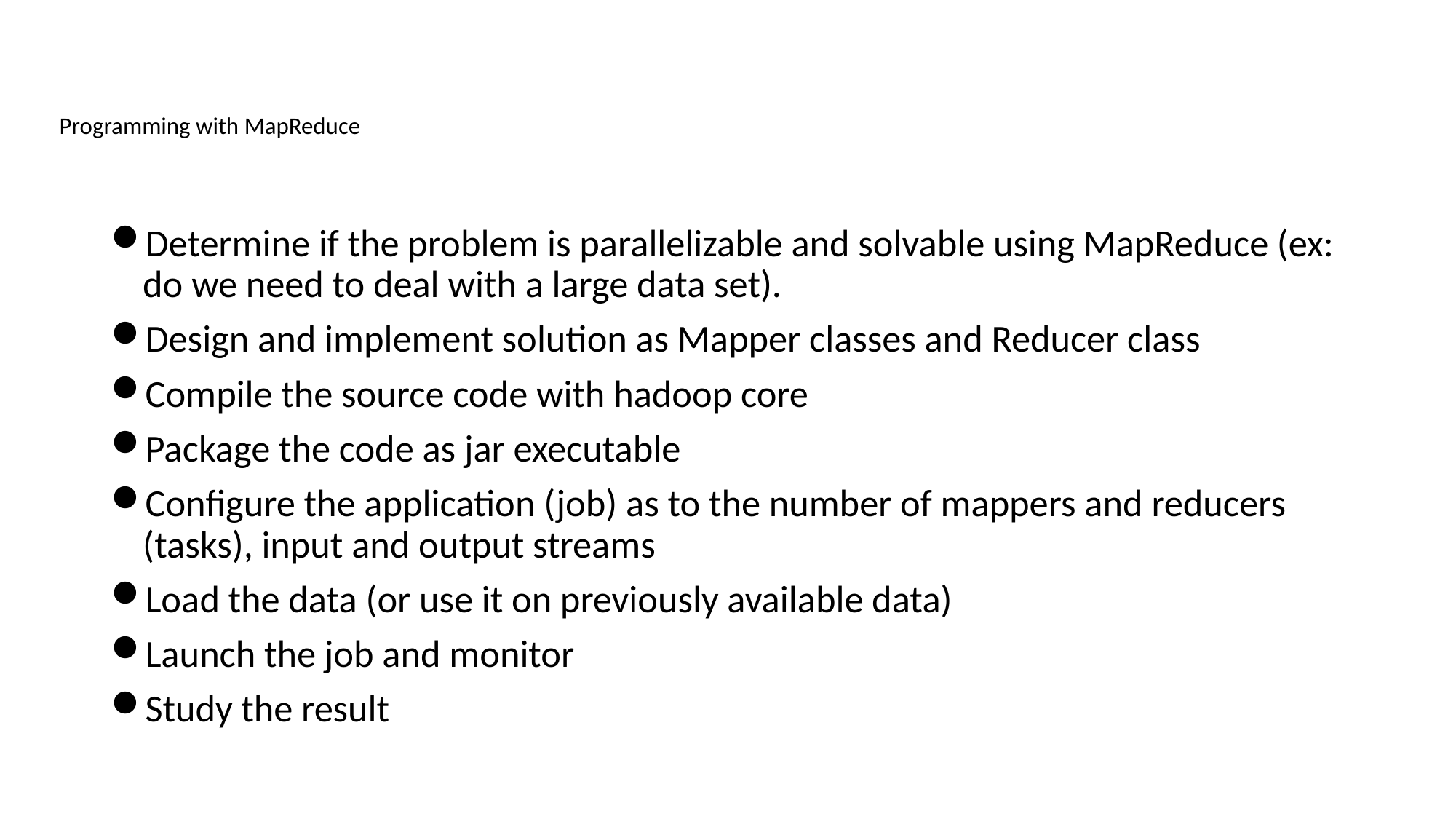

# Programming with MapReduce
Determine if the problem is parallelizable and solvable using MapReduce (ex: do we need to deal with a large data set).
Design and implement solution as Mapper classes and Reducer class
Compile the source code with hadoop core
Package the code as jar executable
Configure the application (job) as to the number of mappers and reducers (tasks), input and output streams
Load the data (or use it on previously available data)
Launch the job and monitor
Study the result